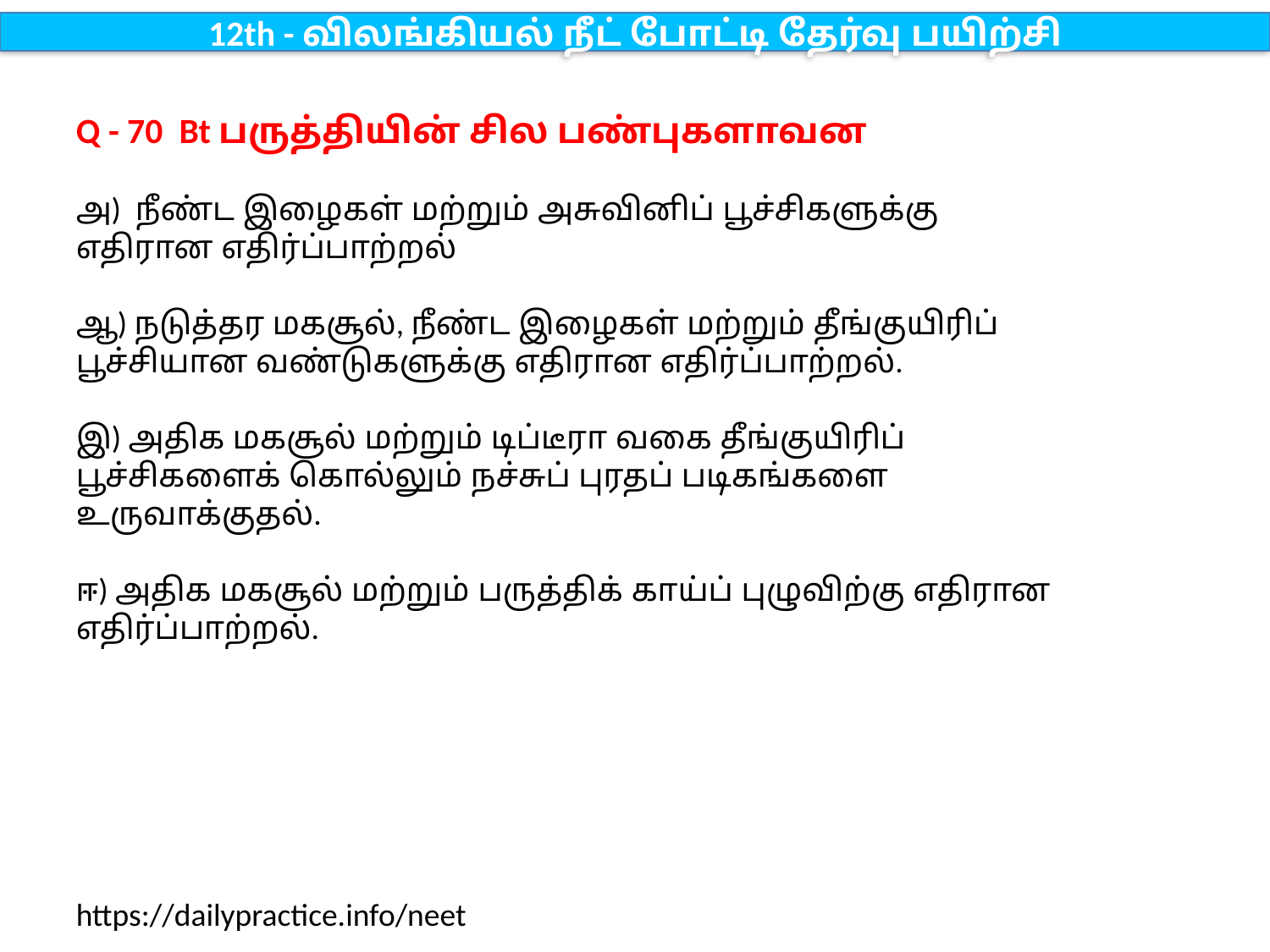

12th - விலங்கியல் நீட் போட்டி தேர்வு பயிற்சி

Q - 70  Bt பருத்தியின் சில பண்புகளாவன

அ)  நீண்ட இழைகள் மற்றும் அசுவினிப் பூச்சிகளுக்கு எதிரான எதிர்ப்பாற்றல்

ஆ) நடுத்தர மகசூல், நீண்ட இழைகள் மற்றும் தீங்குயிரிப் பூச்சியான வண்டுகளுக்கு எதிரான எதிர்ப்பாற்றல்.

இ) அதிக மகசூல் மற்றும் டிப்டீரா வகை தீங்குயிரிப் பூச்சிகளைக் கொல்லும் நச்சுப் புரதப் படிகங்களை  உருவாக்குதல்.

ஈ) அதிக மகசூல் மற்றும் பருத்திக் காய்ப் புழுவிற்கு எதிரான எதிர்ப்பாற்றல்.
https://dailypractice.info/neet